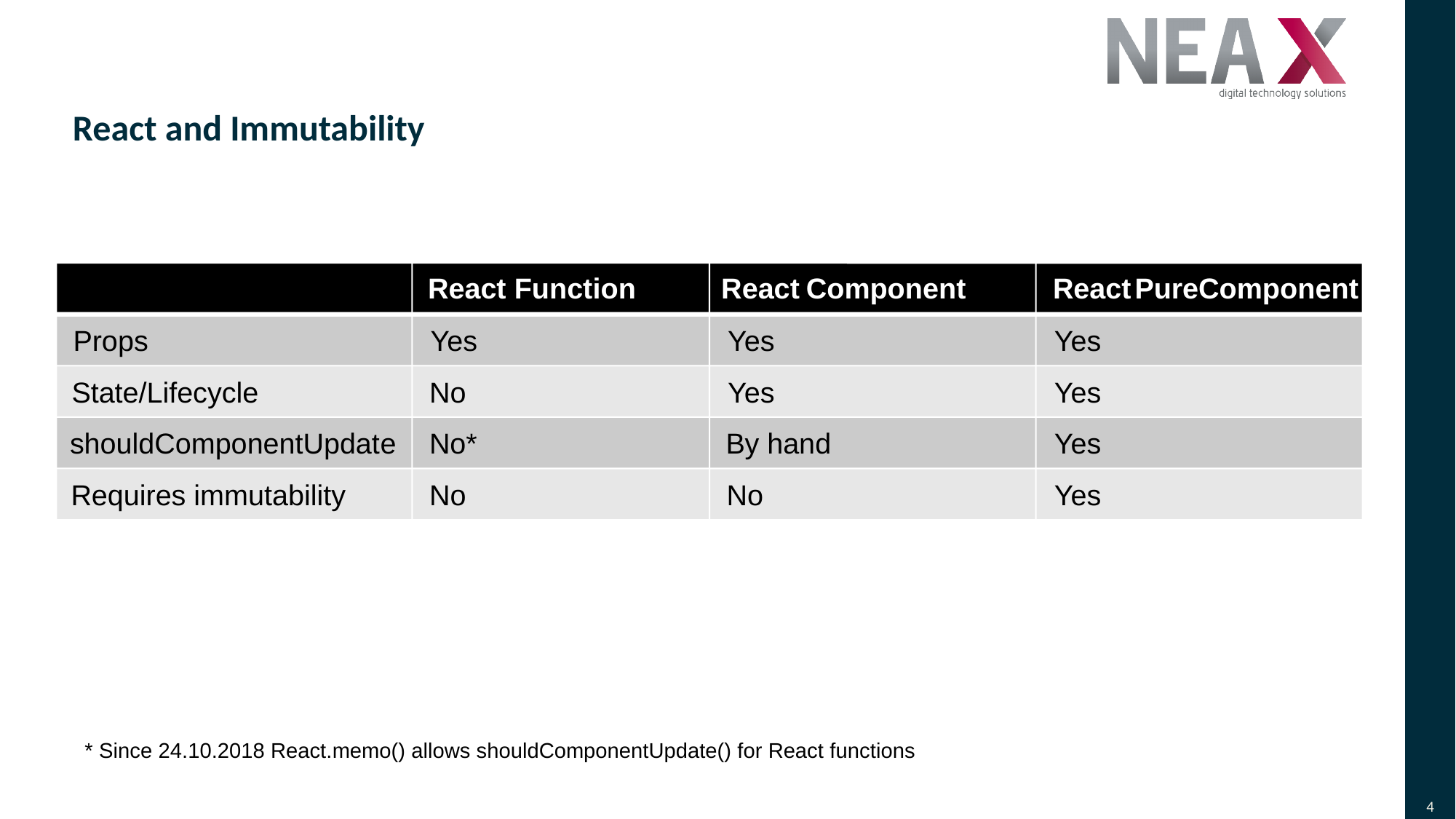

# React and Immutability

React Function
React
Component
React
PureComponent

Props
Yes
Yes
Yes

State/Lifecycle
No
Yes
Yes

shouldComponentUpdate
No*
By hand
Yes

shouldComponentUpdate
()
No*
By hand
Ys

Requires immutability
No
No
Yes

* Since 24.10.2018 React.memo() allows shouldComponentUpdate() for React functions